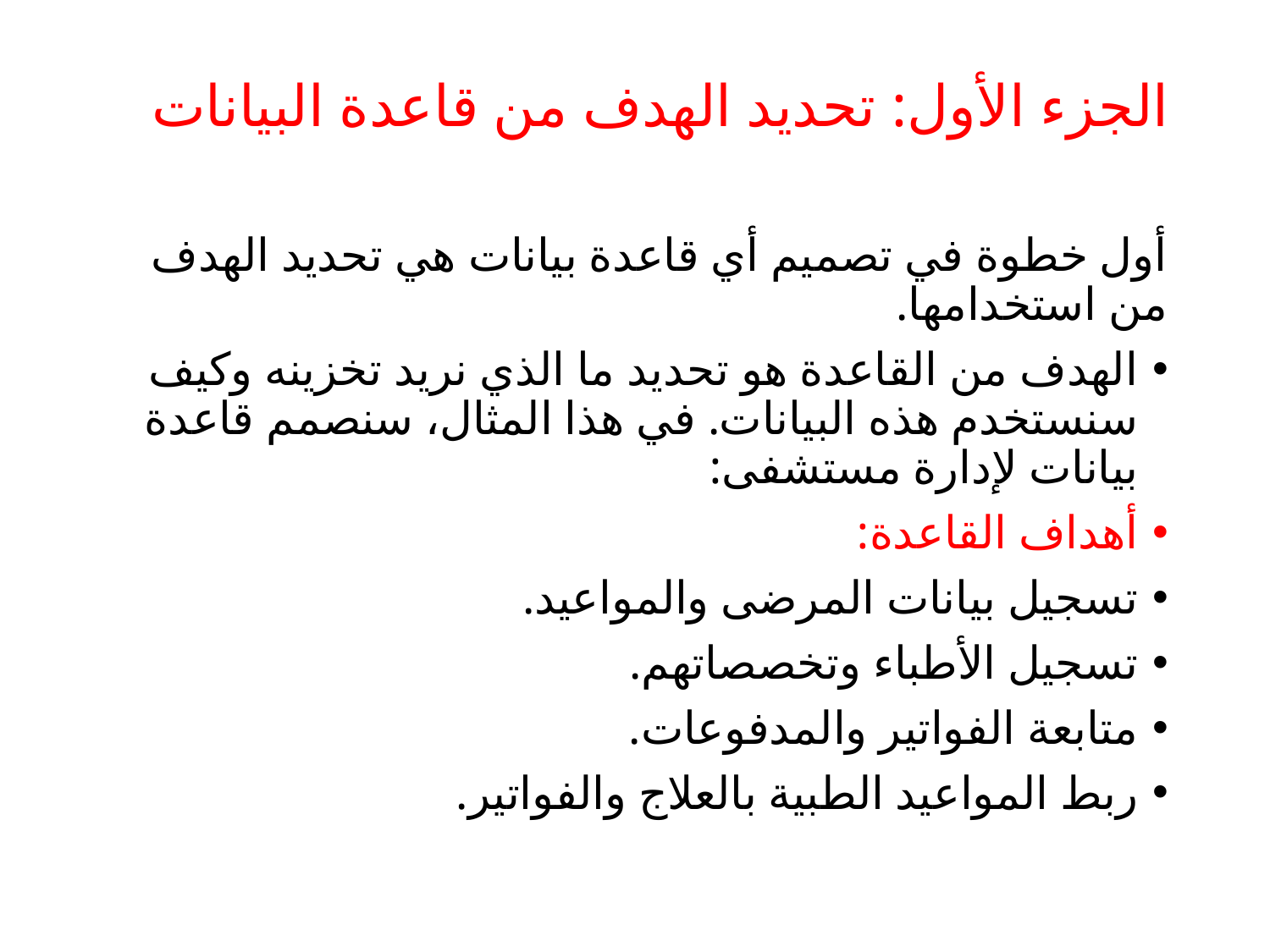

# الجزء الأول: تحديد الهدف من قاعدة البيانات
أول خطوة في تصميم أي قاعدة بيانات هي تحديد الهدف من استخدامها.
الهدف من القاعدة هو تحديد ما الذي نريد تخزينه وكيف سنستخدم هذه البيانات. في هذا المثال، سنصمم قاعدة بيانات لإدارة مستشفى:
أهداف القاعدة:
تسجيل بيانات المرضى والمواعيد.
تسجيل الأطباء وتخصصاتهم.
متابعة الفواتير والمدفوعات.
ربط المواعيد الطبية بالعلاج والفواتير.